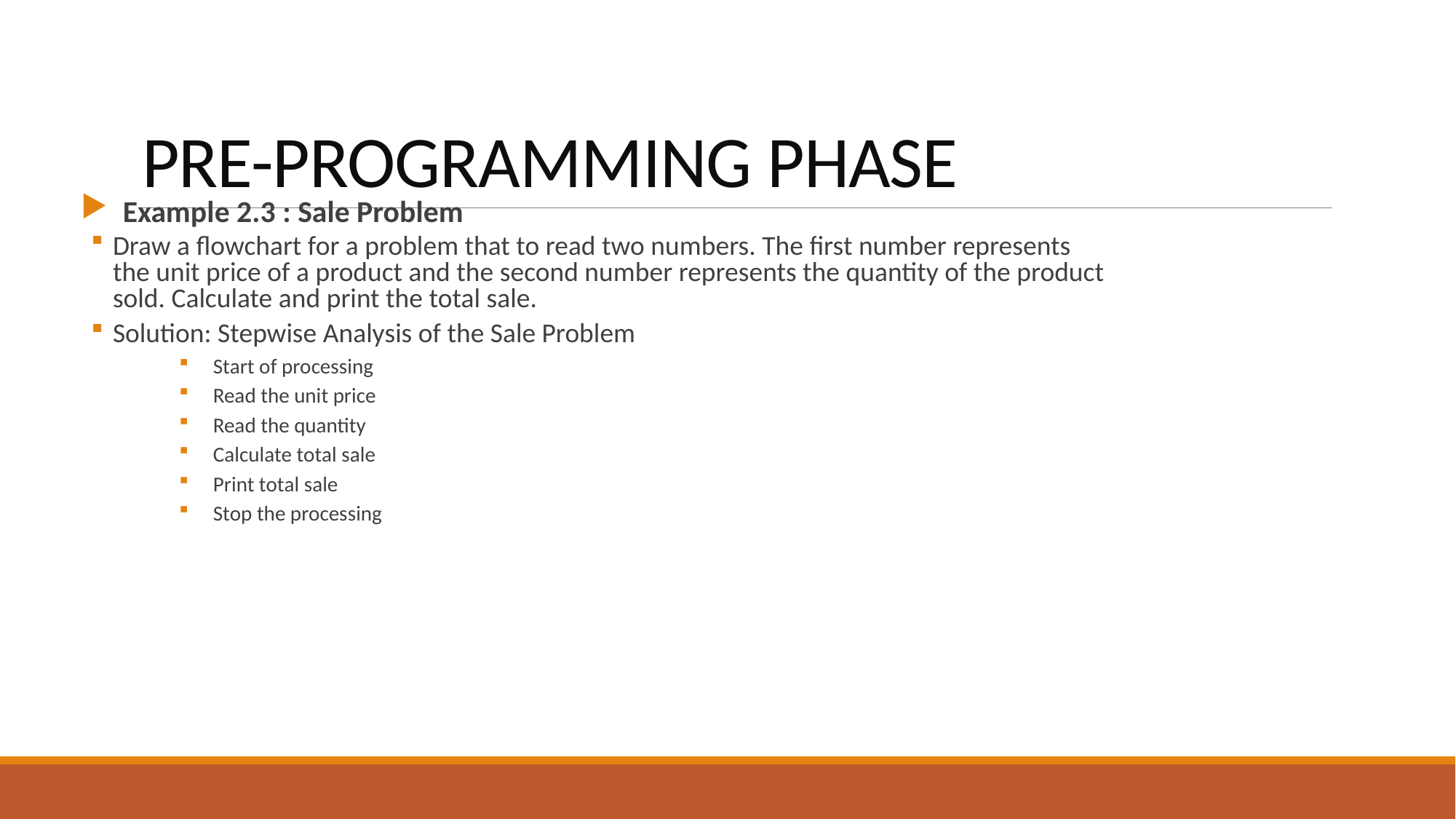

# PRE-PROGRAMMING PHASE
  Example 2.3 : Sale Problem
Draw a flowchart for a problem that to read two numbers. The first number represents the unit price of a product and the second number represents the quantity of the product sold. Calculate and print the total sale.
Solution: Stepwise Analysis of the Sale Problem
Start of processing
Read the unit price
Read the quantity
Calculate total sale
Print total sale
Stop the processing